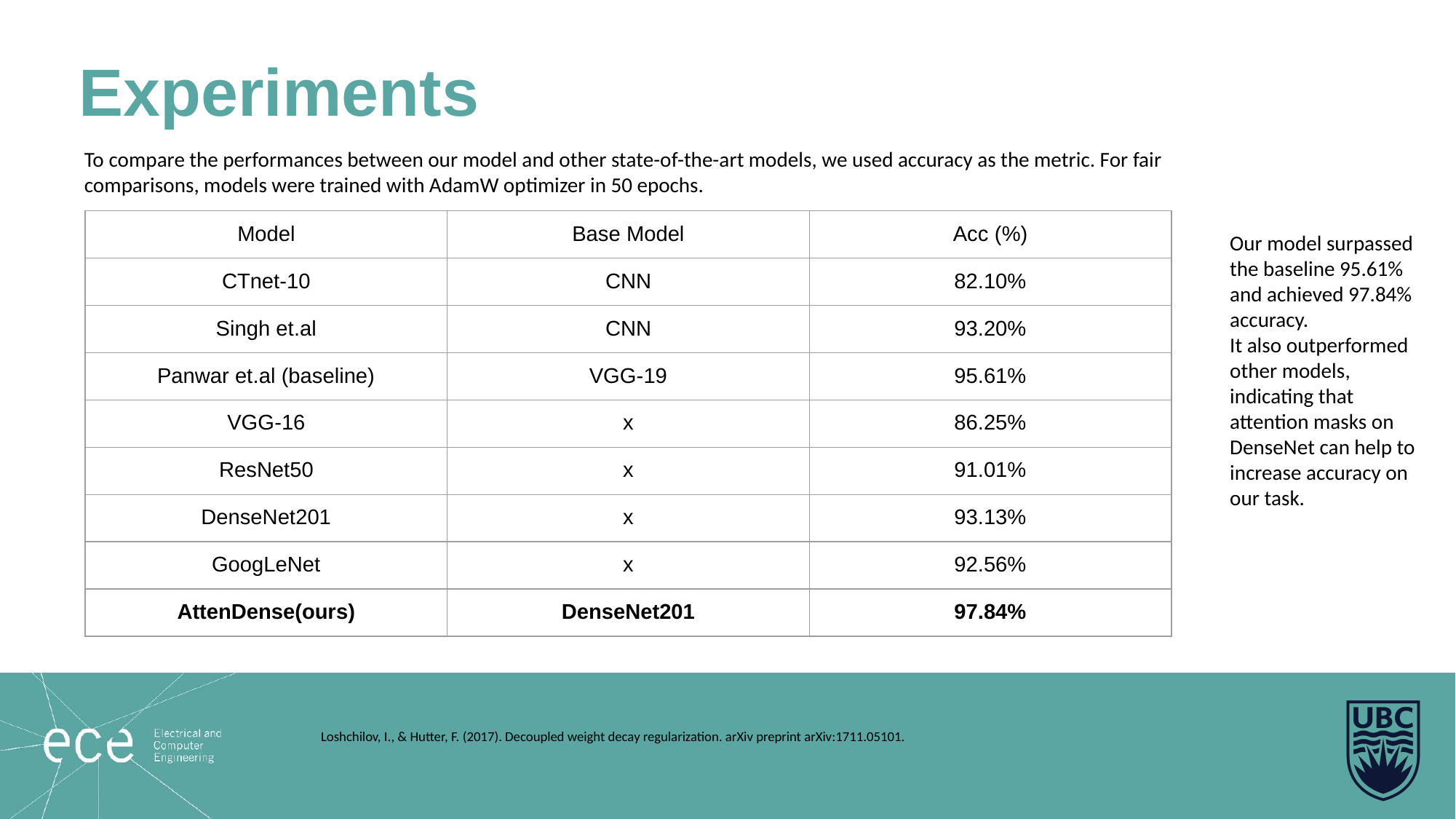

Experiments
To compare the performances between our model and other state-of-the-art models, we used accuracy as the metric. For fair comparisons, models were trained with AdamW optimizer in 50 epochs.

| Model | Base Model | Acc (%) |
| --- | --- | --- |
| CTnet-10 | CNN | 82.10% |
| Singh et.al | CNN | 93.20% |
| Panwar et.al (baseline) | VGG-19 | 95.61% |
| VGG-16 | x | 86.25% |
| ResNet50 | x | 91.01% |
| DenseNet201 | x | 93.13% |
| GoogLeNet | x | 92.56% |
| AttenDense(ours) | DenseNet201 | 97.84% |
Our model surpassed the baseline 95.61% and achieved 97.84% accuracy.
It also outperformed other models, indicating that attention masks on DenseNet can help to increase accuracy on our task.
Loshchilov, I., & Hutter, F. (2017). Decoupled weight decay regularization. arXiv preprint arXiv:1711.05101.